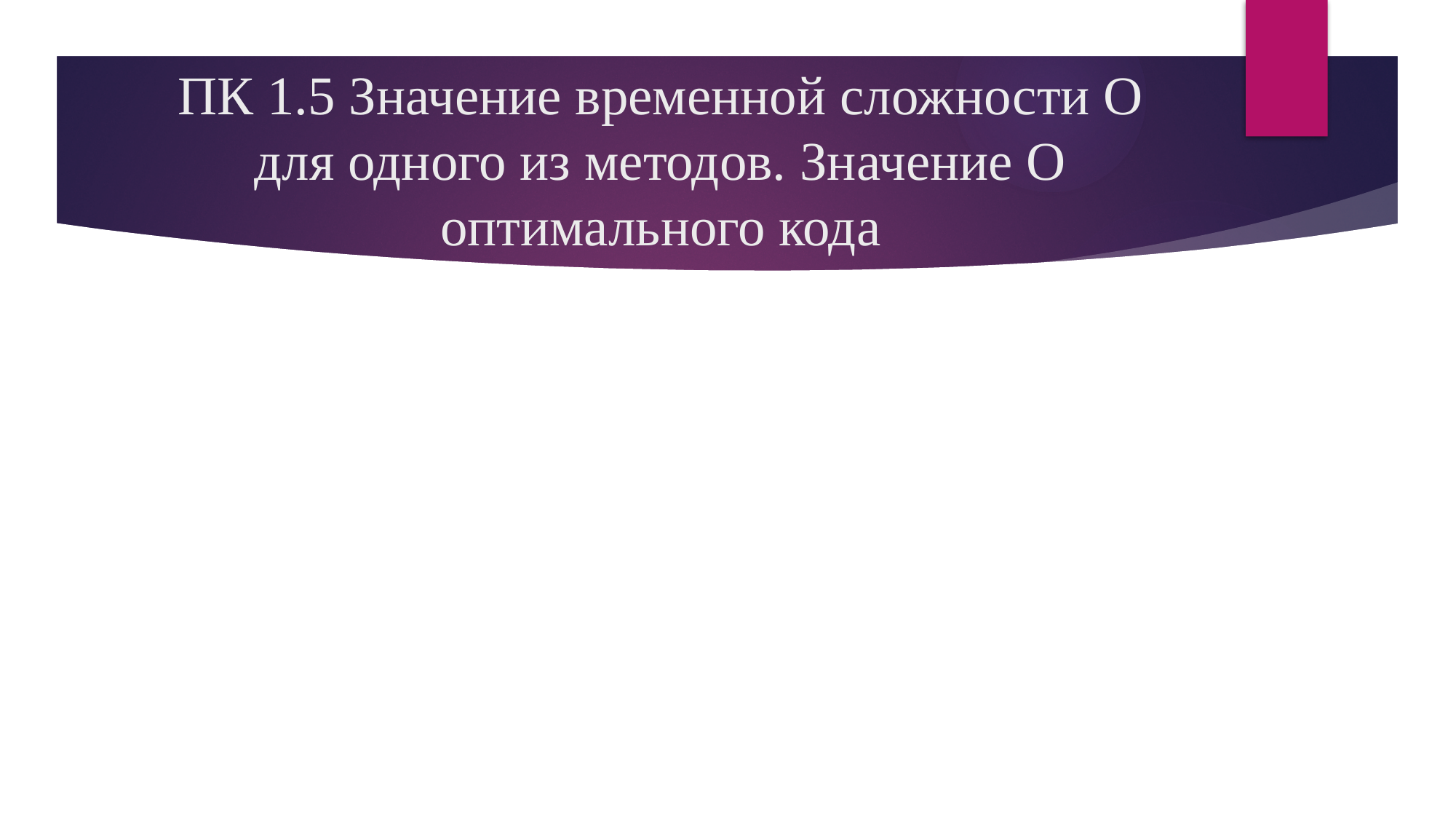

# ПК 1.5 Значение временной сложности О для одного из методов. Значение О оптимального кода